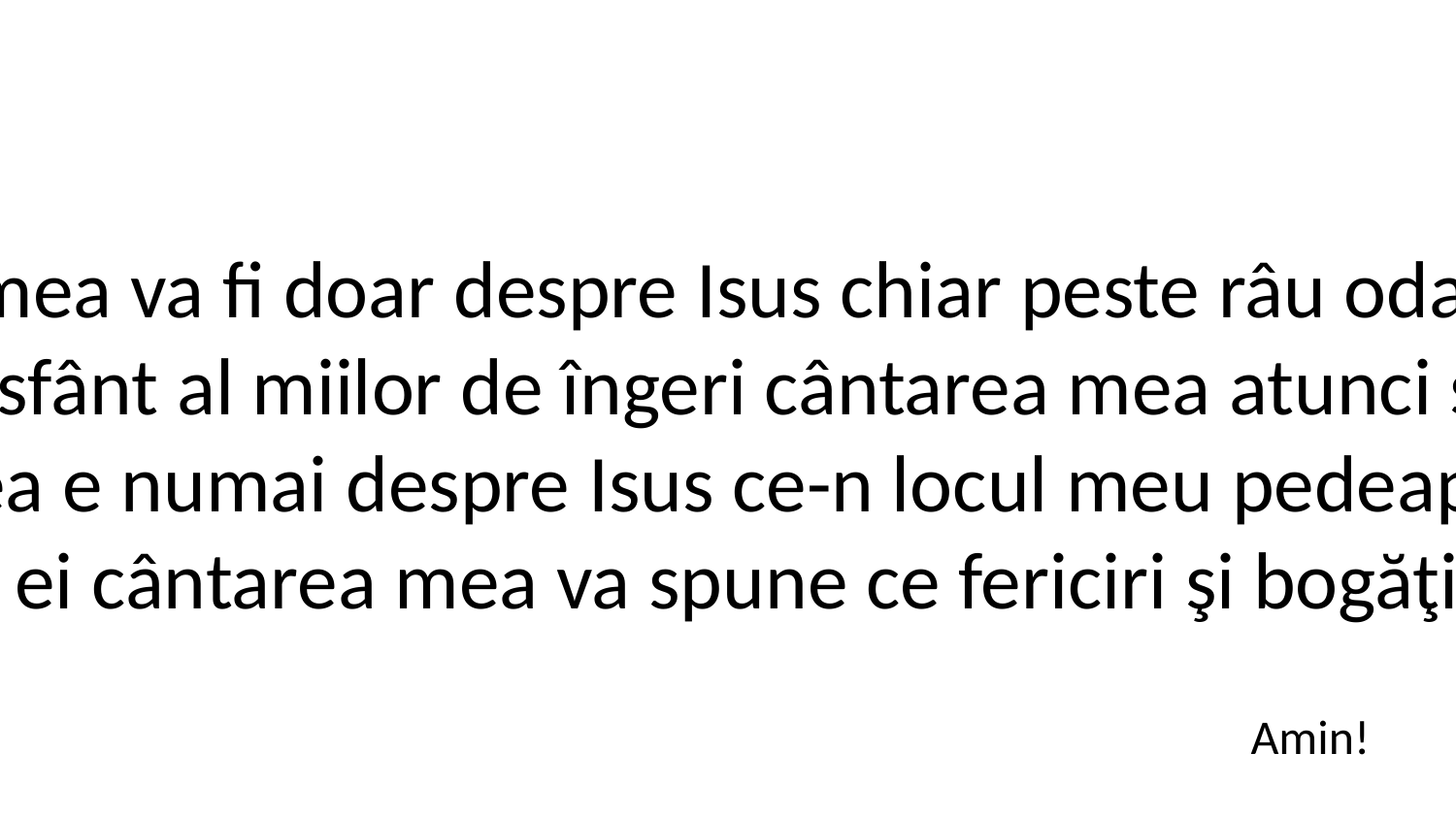

3. Cântarea mea va fi doar despre Isus chiar peste râu odată-n veşnicii,
cu imnul sfânt al miilor de îngeri cântarea mea atunci se va uni.
Cântarea mea e numai despre Isus ce-n locul meu pedeapsa a purtat,
și-n versul ei cântarea mea va spune ce fericiri şi bogăţii mi-a dat.

Amin!